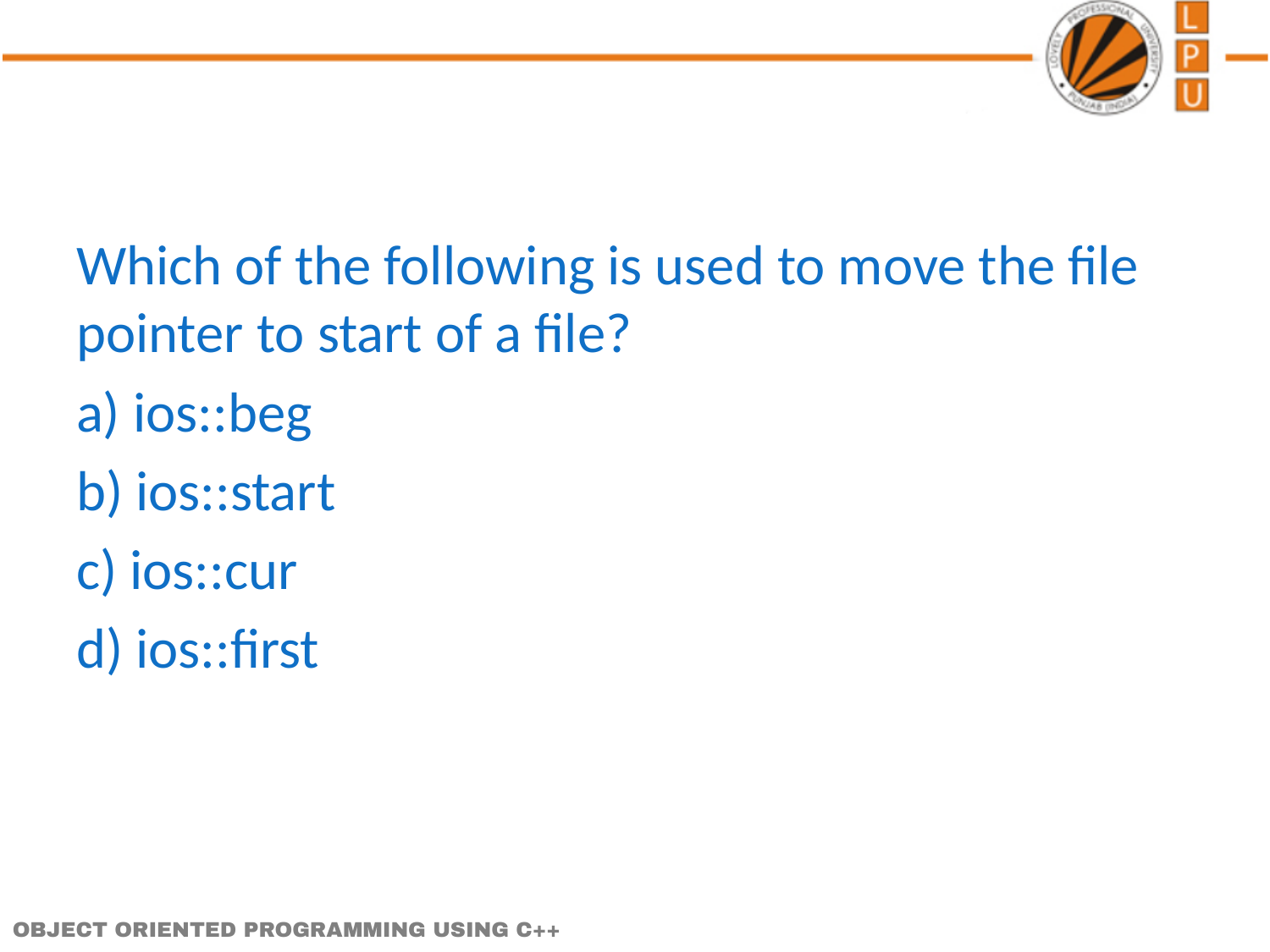

#
Which of the following is used to move the file pointer to start of a file?
a) ios::beg
b) ios::start
c) ios::cur
d) ios::first